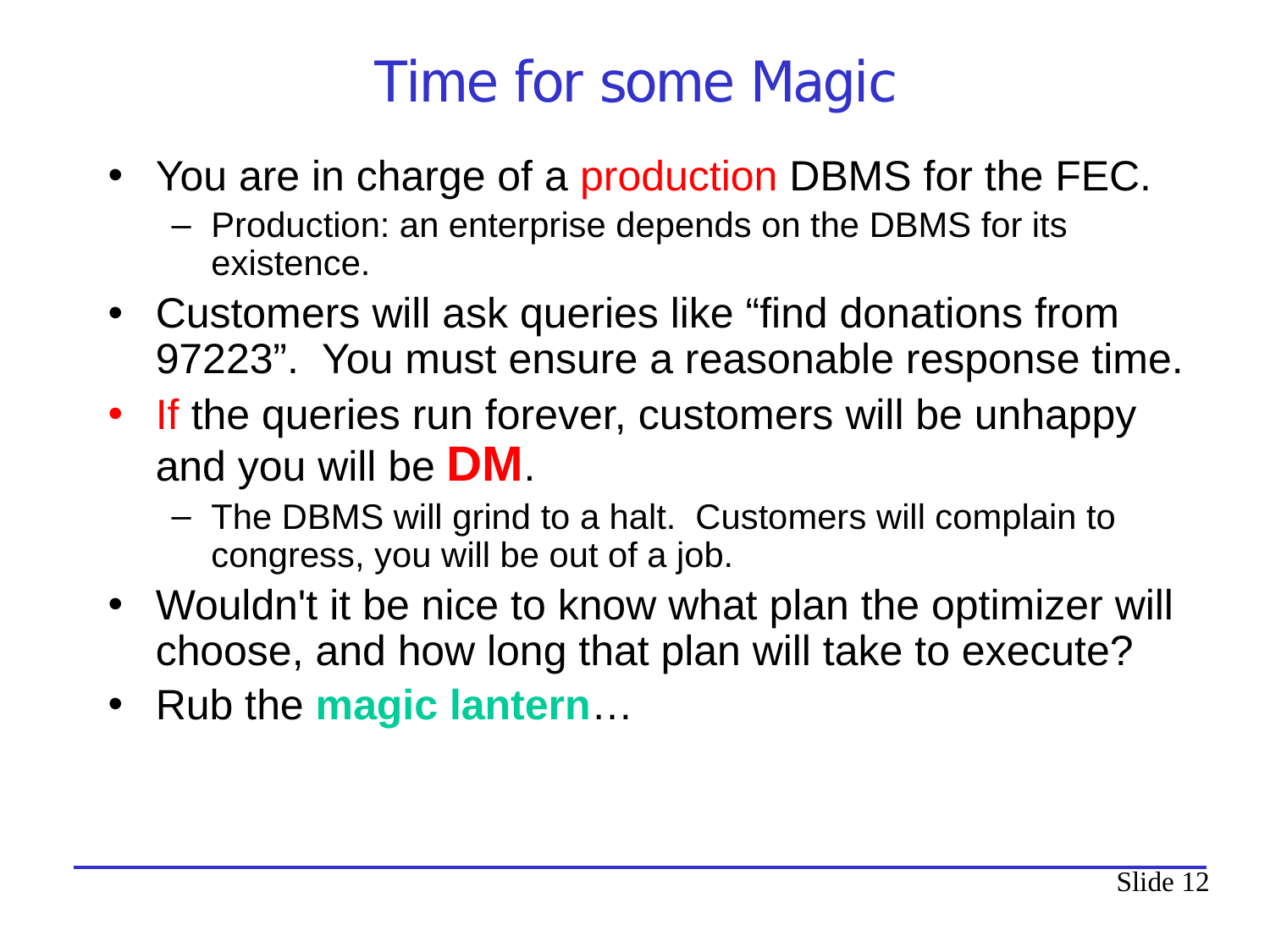

# Time for some Magic
You are in charge of a production DBMS for the FEC.
Production: an enterprise depends on the DBMS for its existence.
Customers will ask queries like “find donations from 97223”.  You must ensure a reasonable response time.
If the queries run forever, customers will be unhappy and you will be DM.
The DBMS will grind to a halt.  Customers will complain to congress, you will be out of a job.
Wouldn't it be nice to know what plan the optimizer will choose, and how long that plan will take to execute?
Rub the magic lantern…